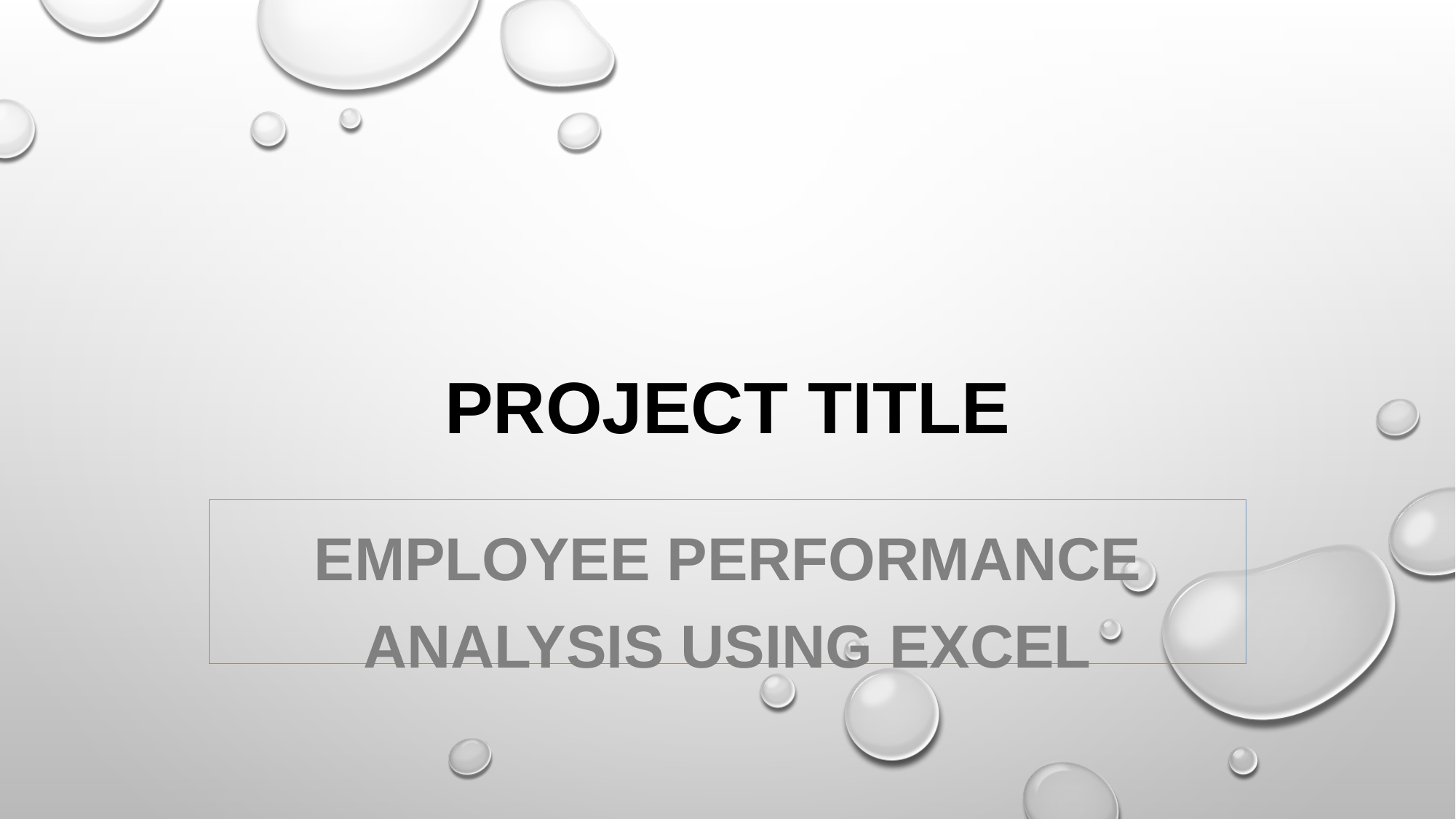

# PROJECT TITLE
Employee performance Analysis using Excel